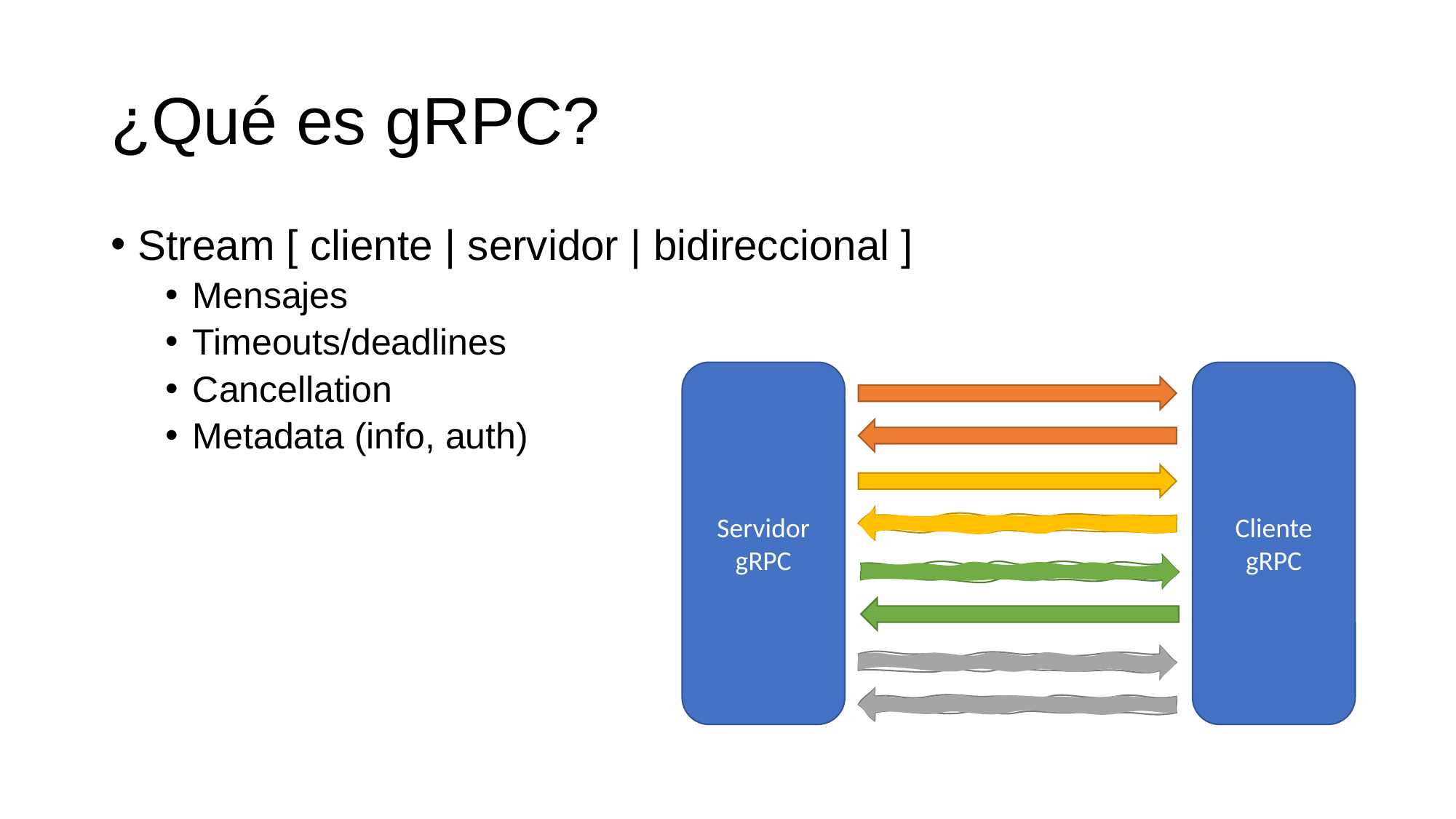

# ¿Qué es gRPC?
Stream [ cliente | servidor | bidireccional ]
Mensajes
Timeouts/deadlines
Cancellation
Metadata (info, auth)
Servidor gRPC
Cliente gRPC